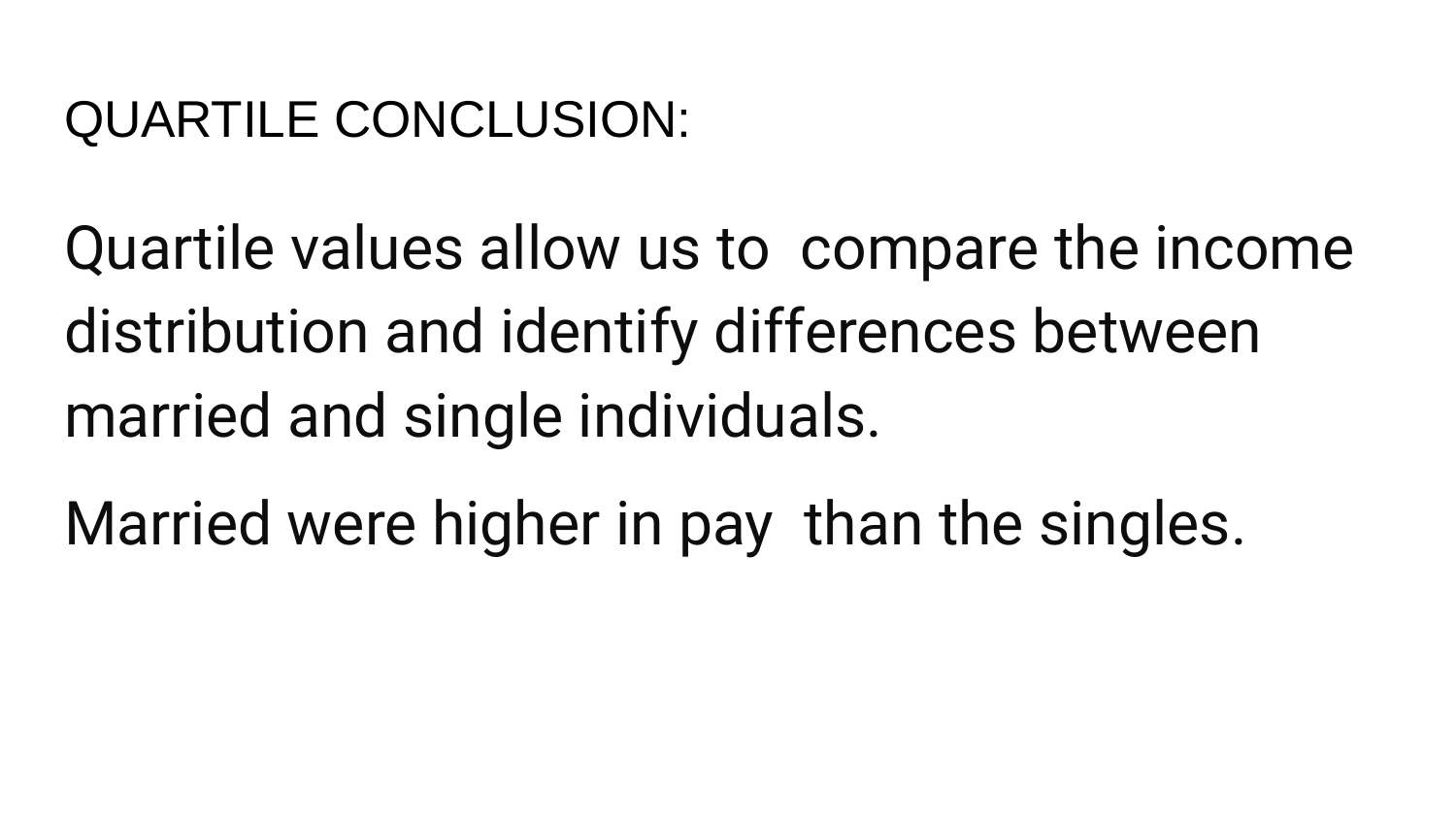

# QUARTILE CONCLUSION:
Quartile values allow us to  compare the income distribution and identify differences between married and single individuals.
Married were higher in pay  than the singles.